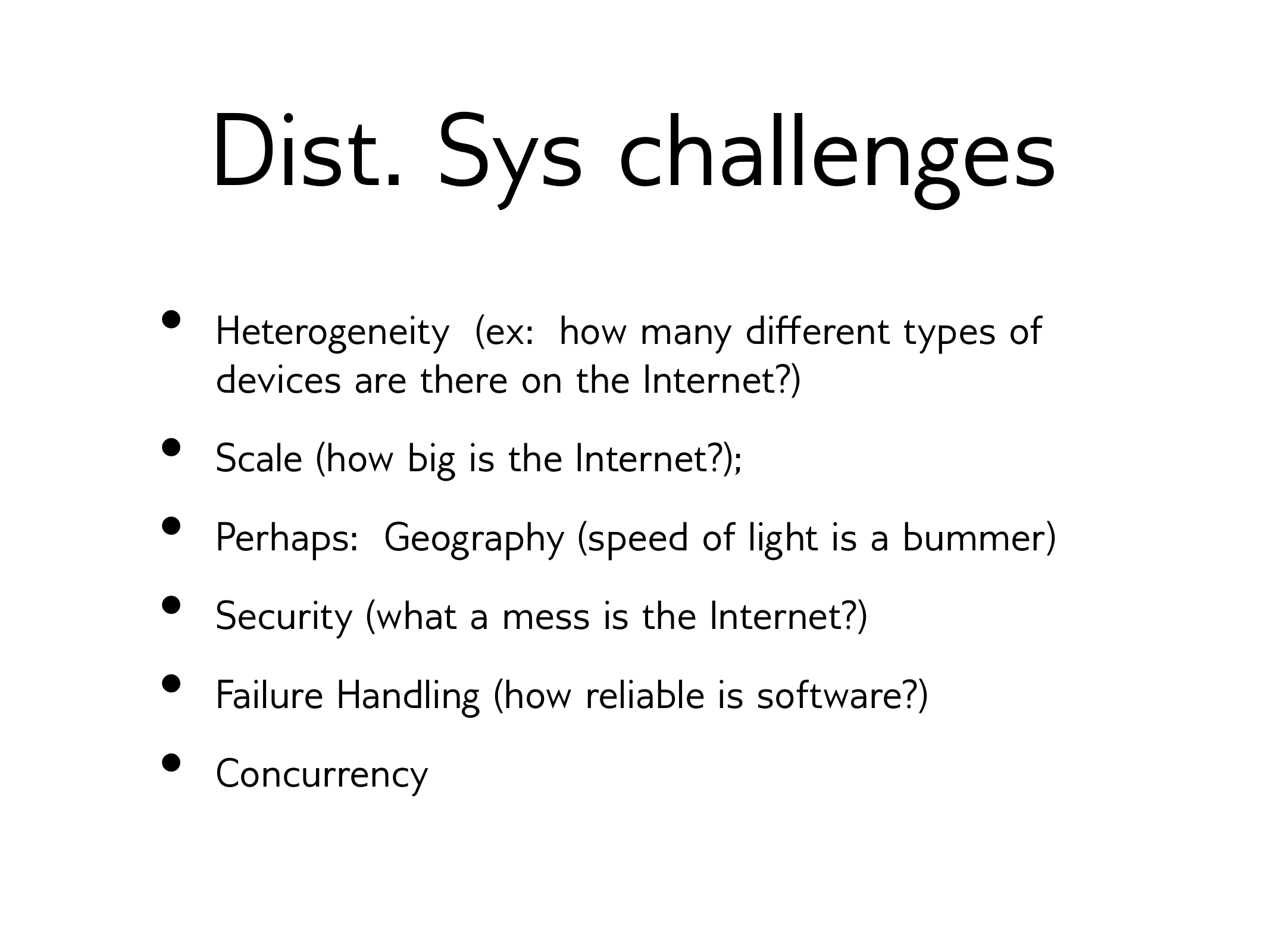

# Dist. Sys challenges
Heterogeneity  (ex:  how many different types of devices are there on the Internet?)
Scale (how big is the Internet?);
Perhaps:  Geography (speed of light is a bummer)
Security (what a mess is the Internet?)
Failure Handling (how reliable is software?)
Concurrency